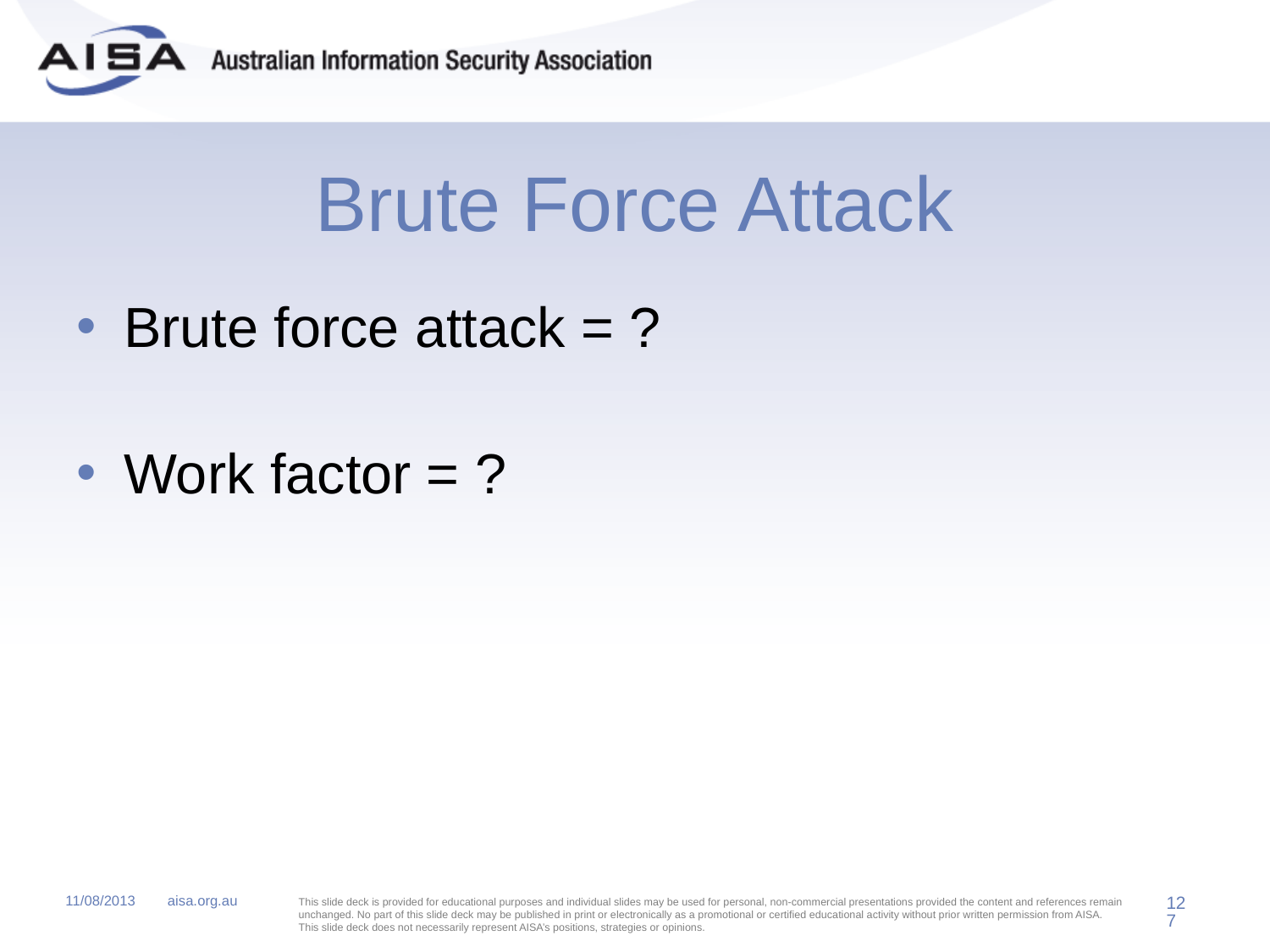

# Brute Force Attack
Brute force attack = ?
Work factor = ?